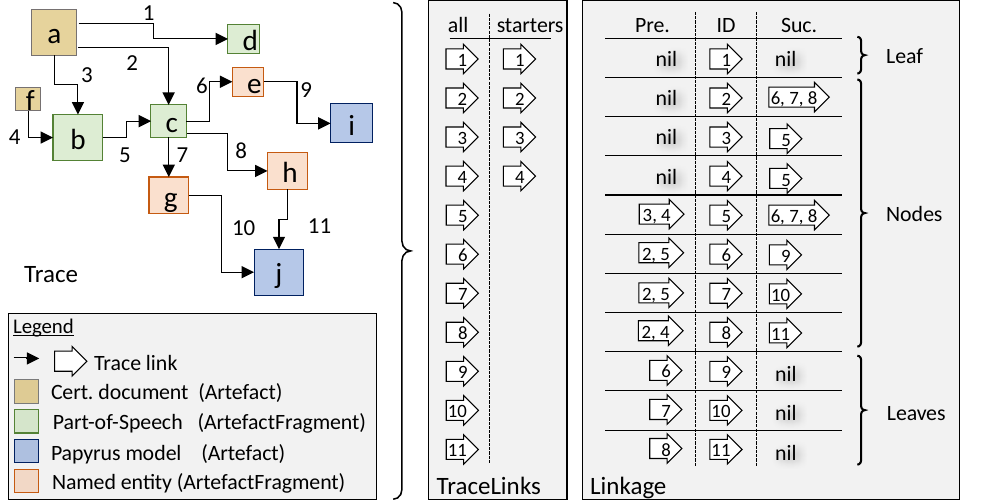

1

starters
a
all
Pre.
ID
Suc.
d
Leaf

2
1
1
nil
1
nil
3
6
9
e

6, 7, 8
2
2
2
nil
f
i
c
4
b
nil
3
3
3
5
8
7
5
h
4
4
4
nil
5
g
Nodes
3, 4
5
5
6, 7, 8
11
10
2, 5
6
6
9
j
Trace
2, 5
7
7
10
Legend

2, 4
8
8
11
Trace link

6

9
9
nil
Cert. document  (Artefact)

Leaves
7
10
10
nil
Part-of-Speech   (ArtefactFragment)

Papyrus model    (Artefact)

8
11
11
nil
Named entity (ArtefactFragment)

TraceLinks
Linkage